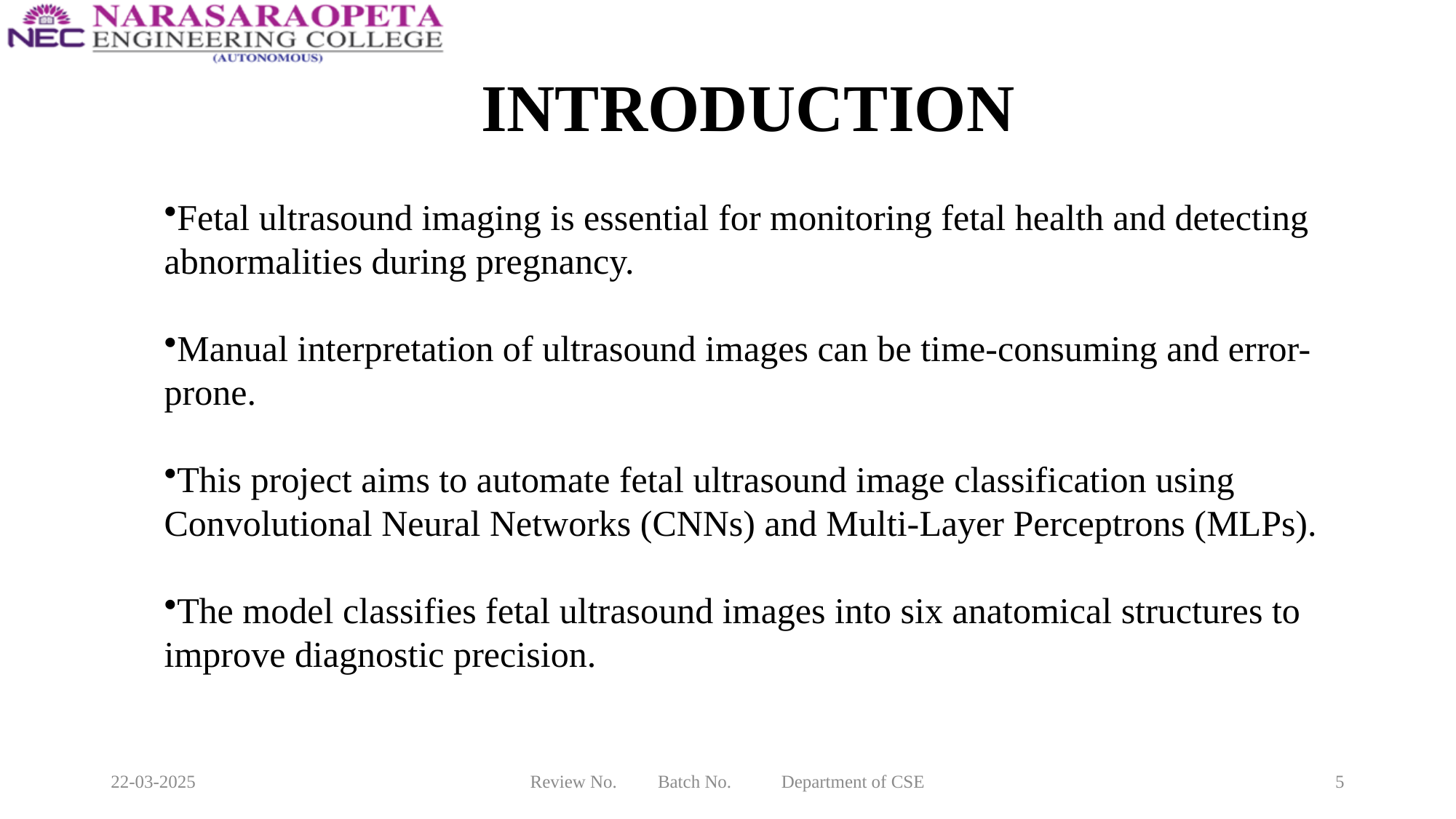

# INTRODUCTION

Fetal ultrasound imaging is essential for monitoring fetal health and detecting abnormalities during pregnancy.

Manual interpretation of ultrasound images can be time-consuming and error-prone.

This project aims to automate fetal ultrasound image classification using Convolutional Neural Networks (CNNs) and Multi-Layer Perceptrons (MLPs).

The model classifies fetal ultrasound images into six anatomical structures to improve diagnostic precision.

22-03-2025
Review No.         Batch No.           Department of CSE
5